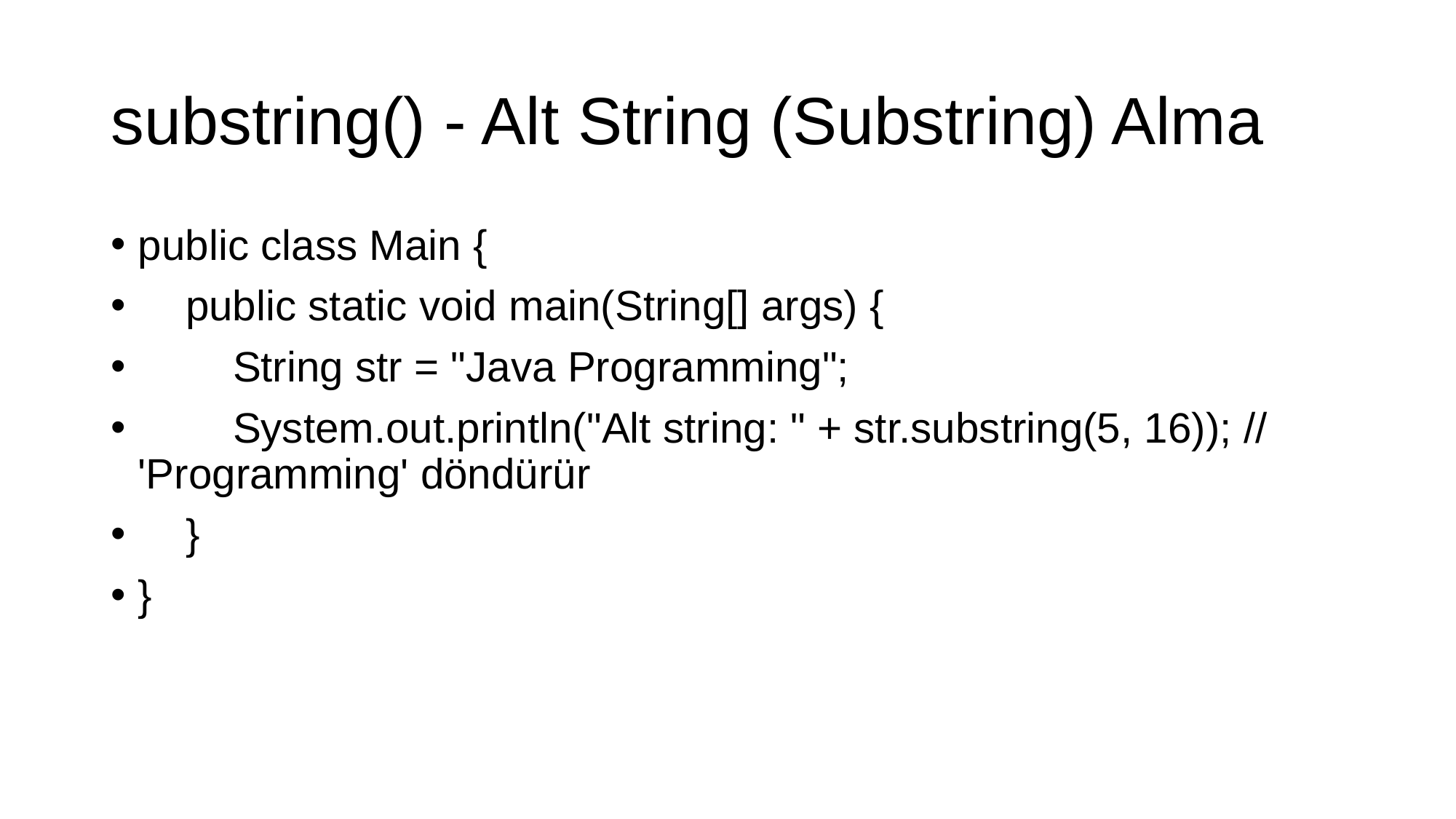

# substring() - Alt String (Substring) Alma
public class Main {
    public static void main(String[] args) {
        String str = "Java Programming";
        System.out.println("Alt string: " + str.substring(5, 16)); // 'Programming' döndürür
    }
}